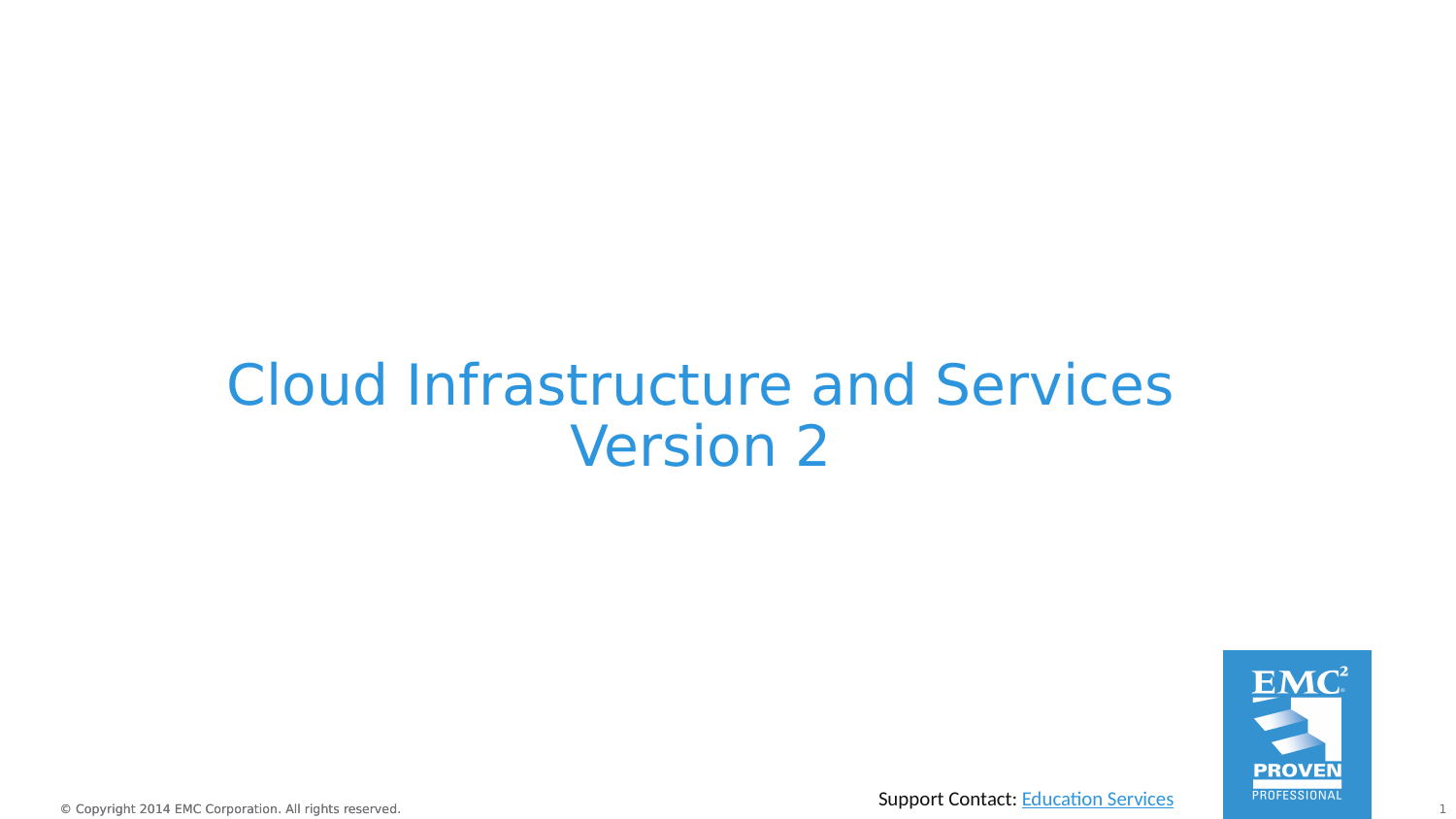

# Cloud Infrastructure and Services Version 2